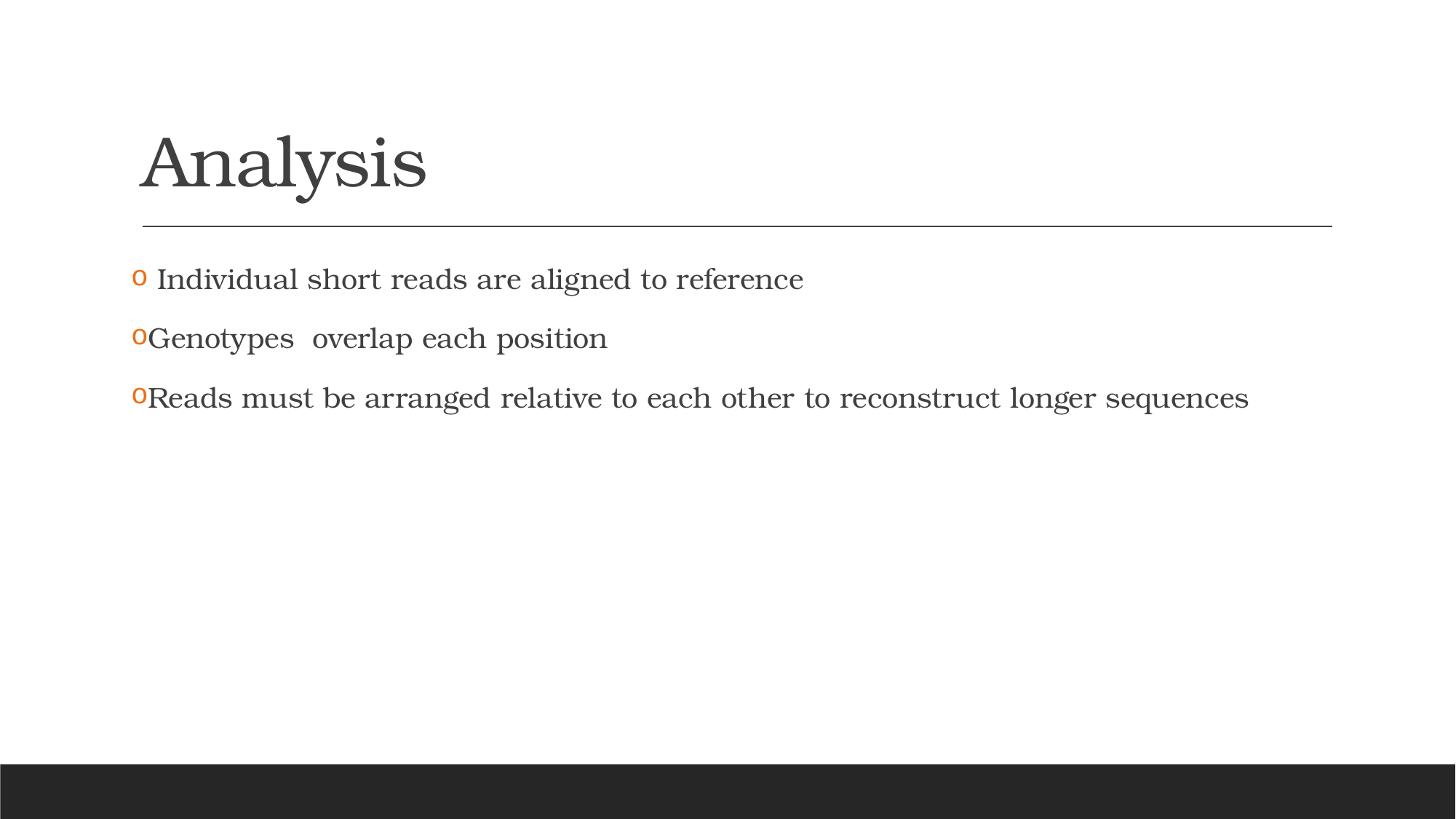

# Analysis
 Individual short reads are aligned to reference
Genotypes  overlap each position
Reads must be arranged relative to each other to reconstruct longer sequences